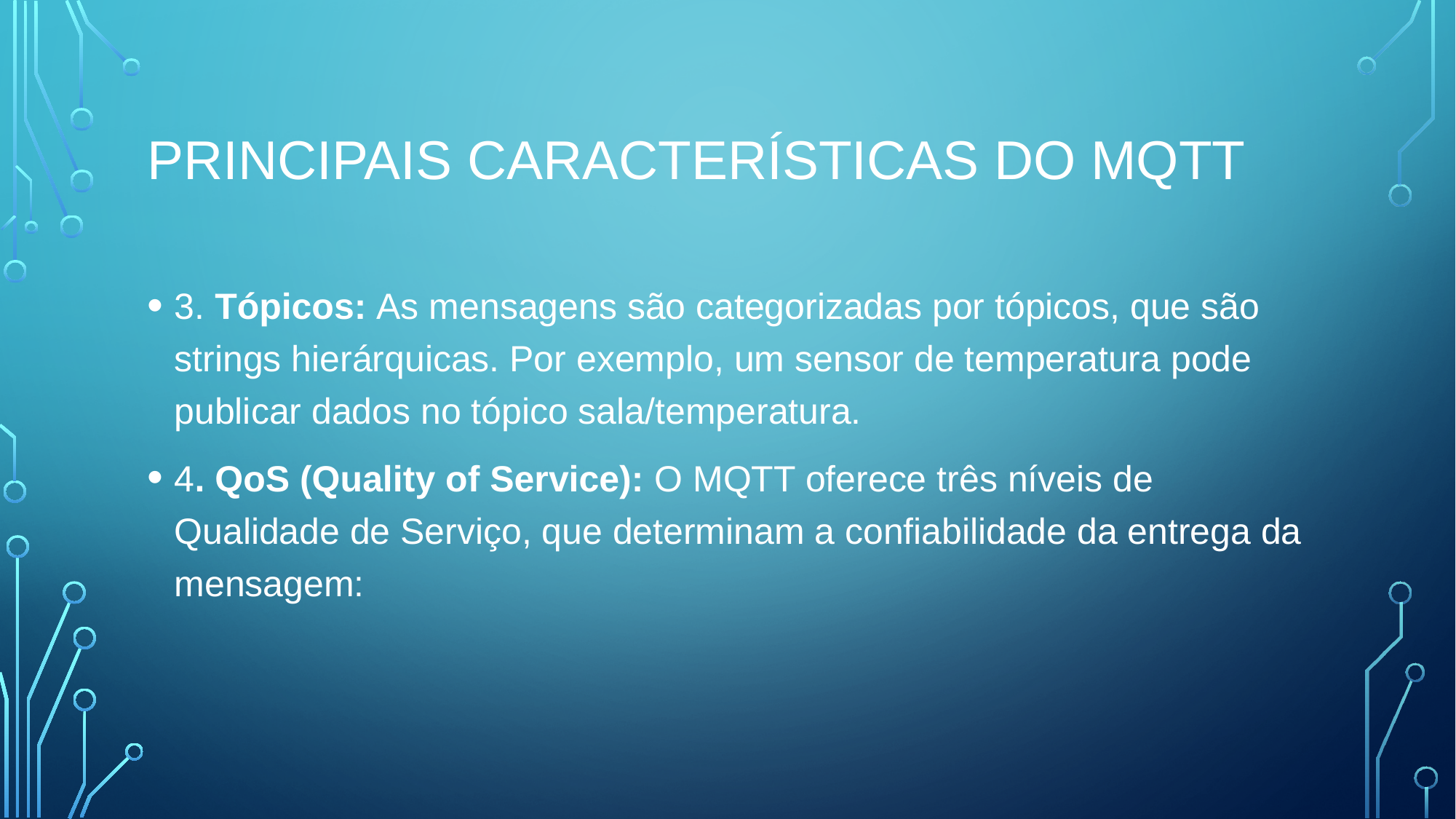

# Principais características do MQTT
3. Tópicos: As mensagens são categorizadas por tópicos, que são strings hierárquicas. Por exemplo, um sensor de temperatura pode publicar dados no tópico sala/temperatura.
4. QoS (Quality of Service): O MQTT oferece três níveis de Qualidade de Serviço, que determinam a confiabilidade da entrega da mensagem: